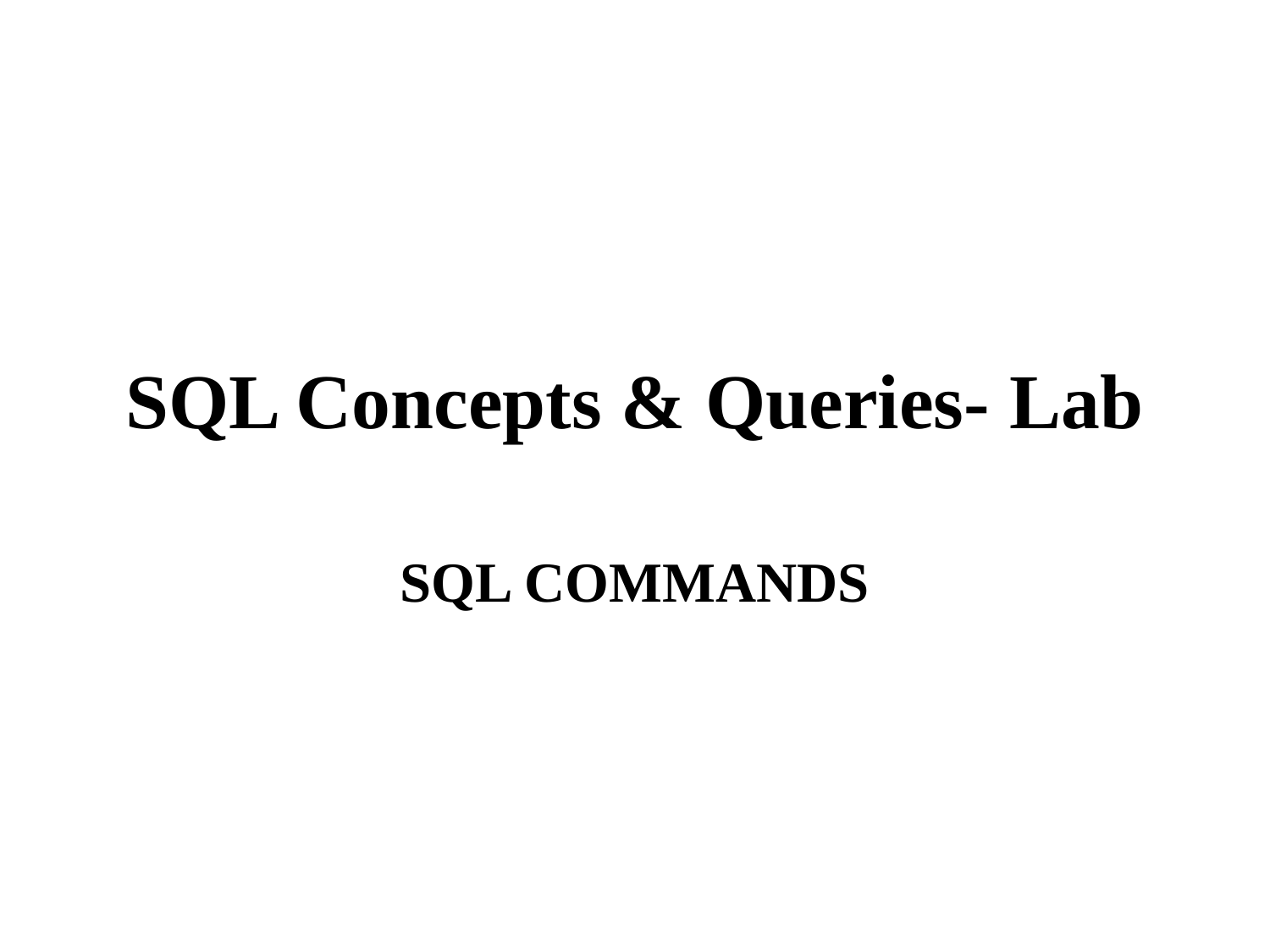

# SQL Concepts & Queries- Lab
SQL COMMANDS